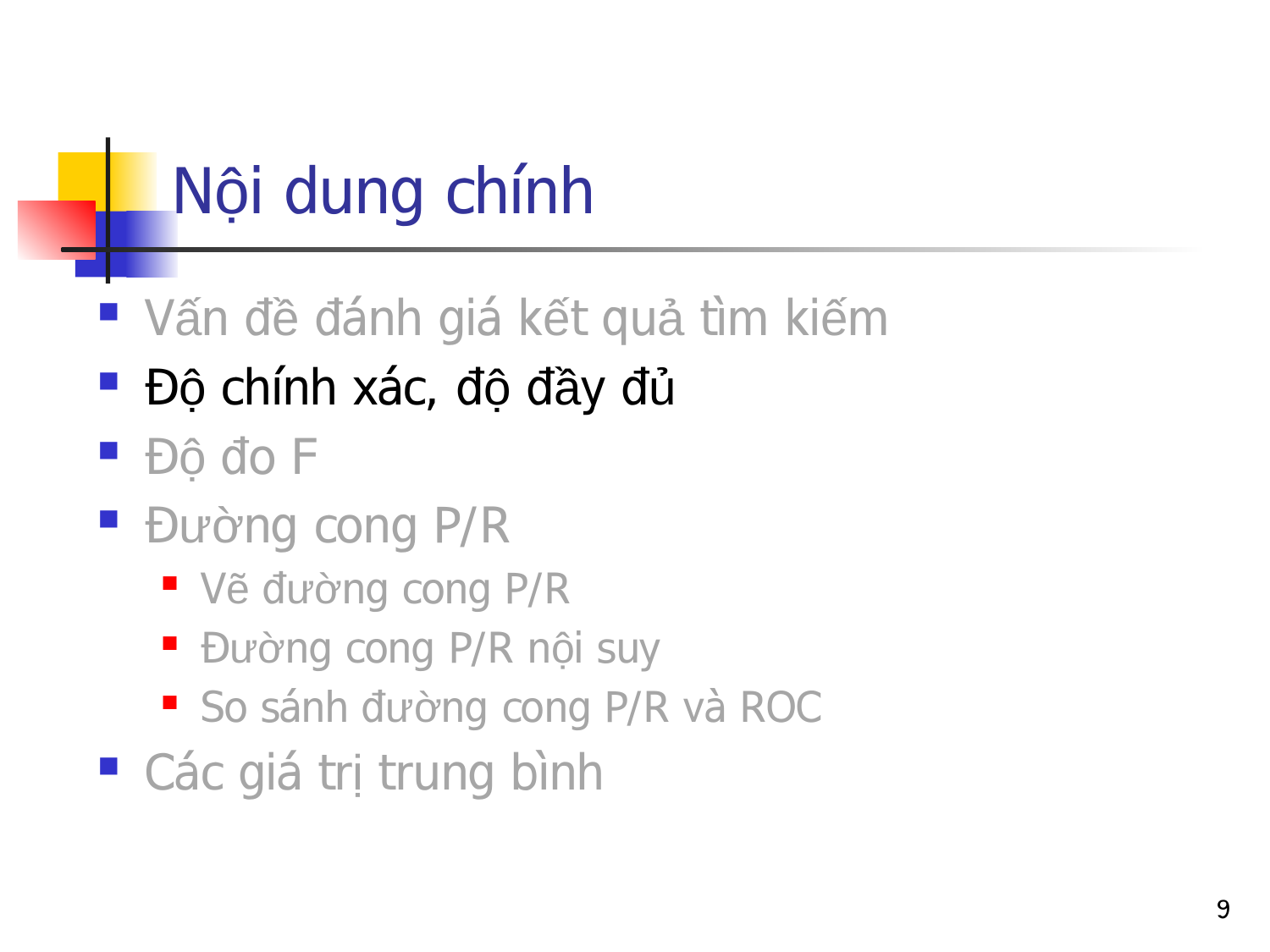

# Nội dung chính
Vấn đề đánh giá kết quả tìm kiếm
Độ chính xác, độ đầy đủ
Độ đo F
Đường cong P/R
Vẽ đường cong P/R
Đường cong P/R nội suy
So sánh đường cong P/R và ROC
Các giá trị trung bình
9